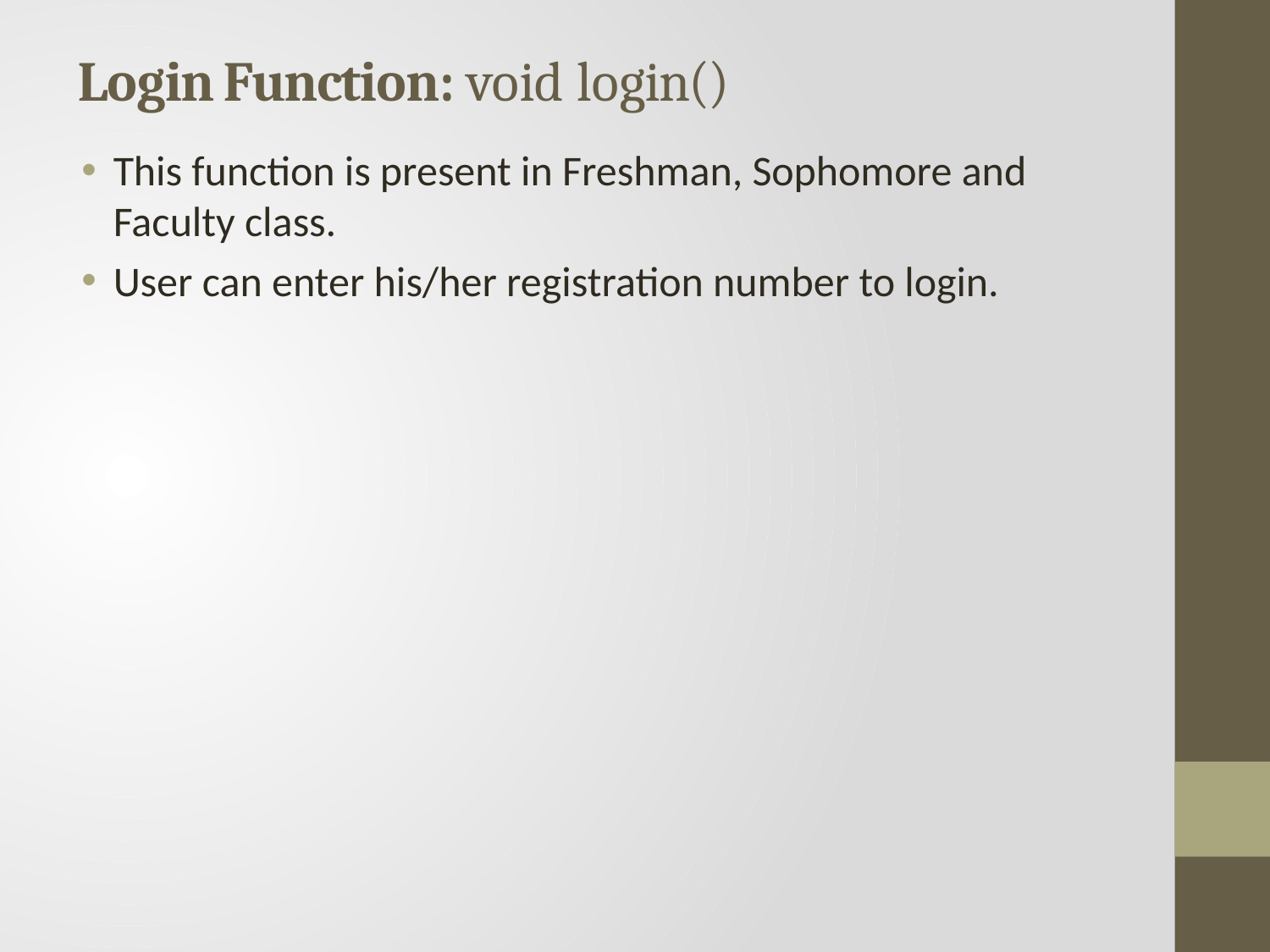

# Login Function: void login()
This function is present in Freshman, Sophomore and Faculty class.
User can enter his/her registration number to login.